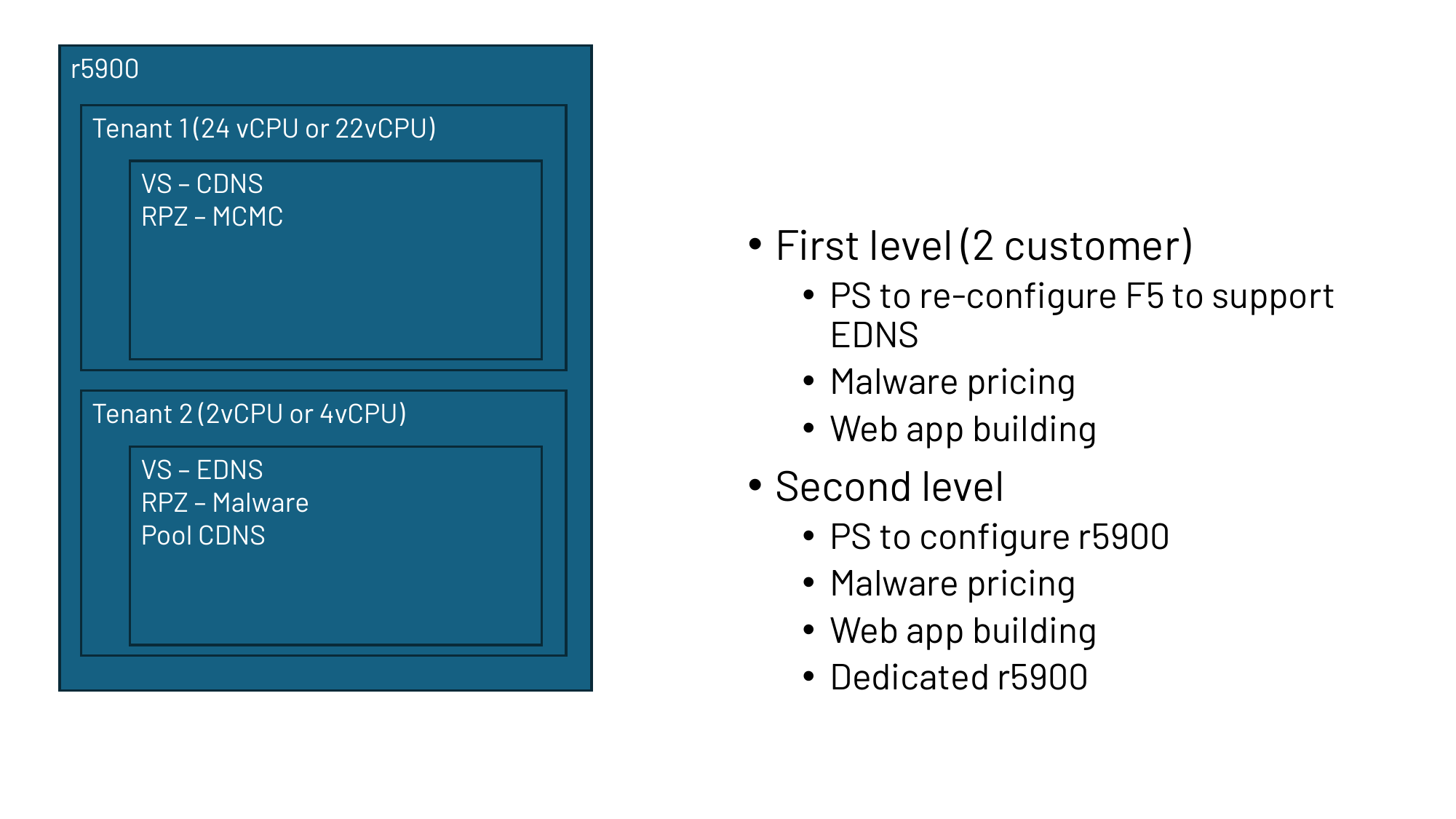

r5900
Tenant 1 (24 vCPU or 22vCPU)
VS – CDNS
RPZ – MCMC
First level (2 customer)
PS to re-configure F5 to support EDNS
Malware pricing
Web app building
Second level
PS to configure r5900
Malware pricing
Web app building
Dedicated r5900

Tenant 2 (2vCPU or 4vCPU)
VS – EDNS
RPZ – Malware
Pool CDNS